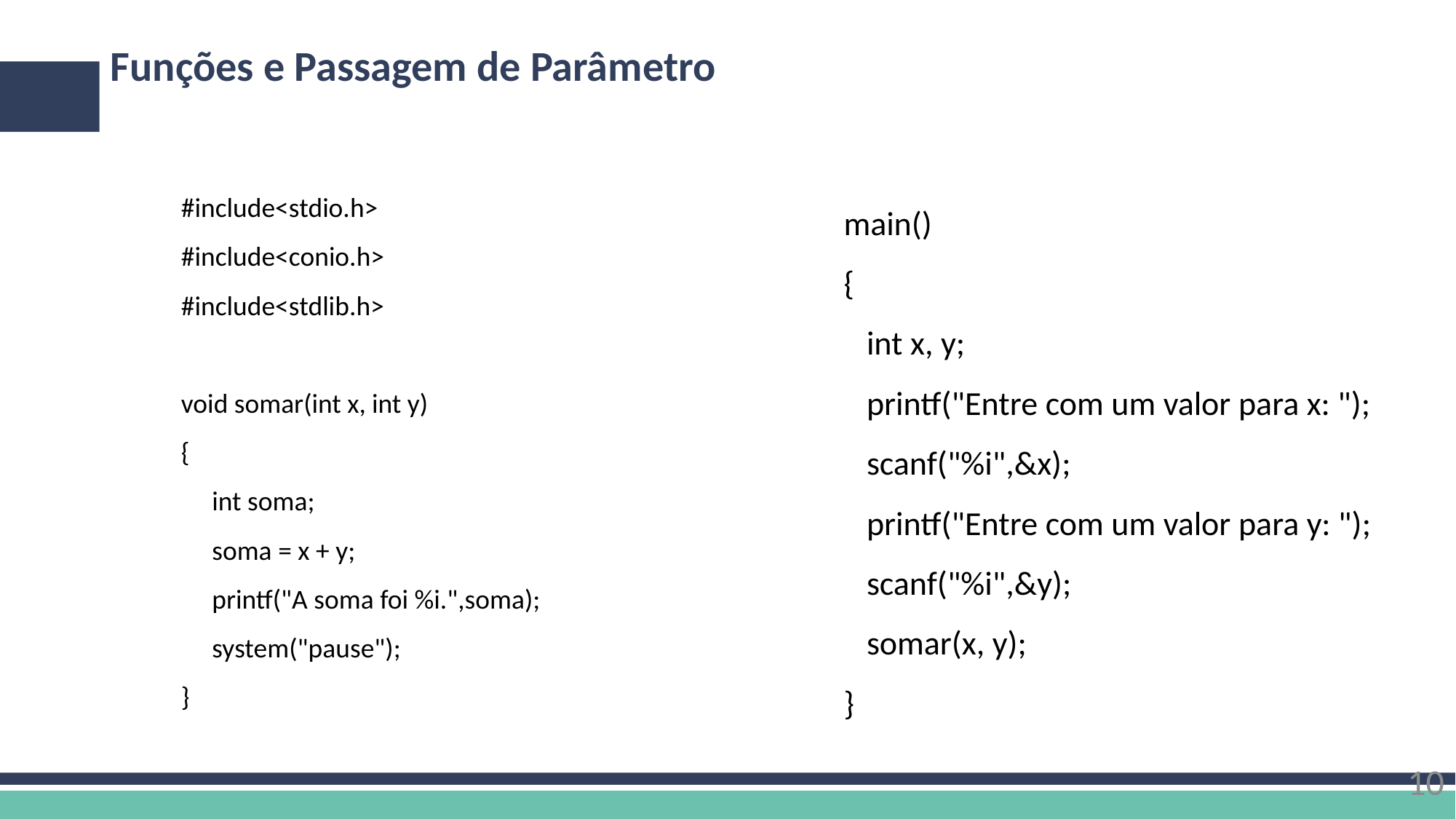

# Funções e Passagem de Parâmetro
#include<stdio.h>
#include<conio.h>
#include<stdlib.h>

void somar(int x, int y)
{
     int soma;
     soma = x + y;
     printf("A soma foi %i.",soma);
     system("pause");
}
main()
{
   int x, y;
   printf("Entre com um valor para x: ");
   scanf("%i",&x);
   printf("Entre com um valor para y: ");
   scanf("%i",&y);
   somar(x, y);
}
10